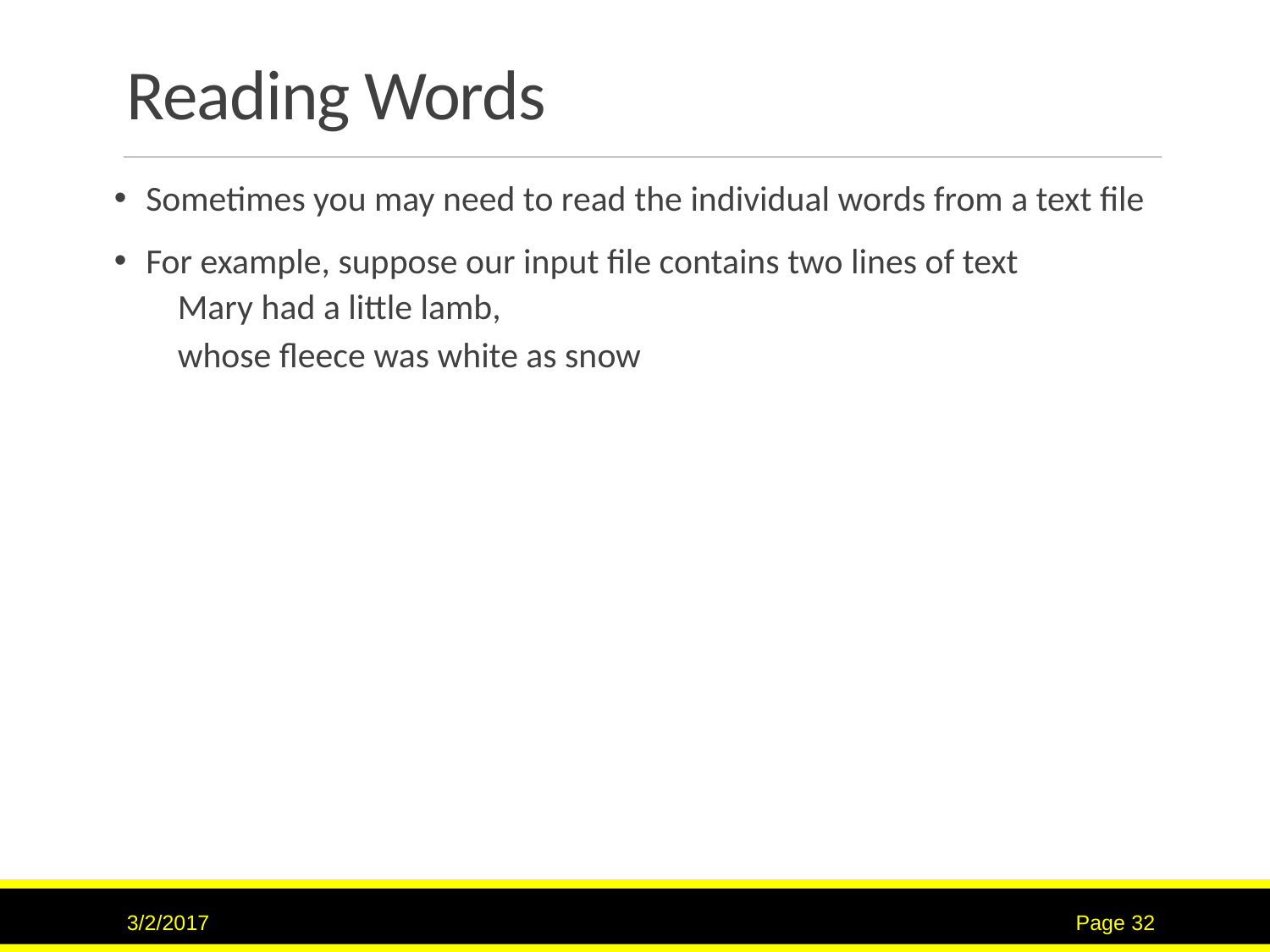

# Reading Words
Sometimes you may need to read the individual words from a text file
For example, suppose our input file contains two lines of text
Mary had a little lamb,
whose fleece was white as snow
3/2/2017
Page 32